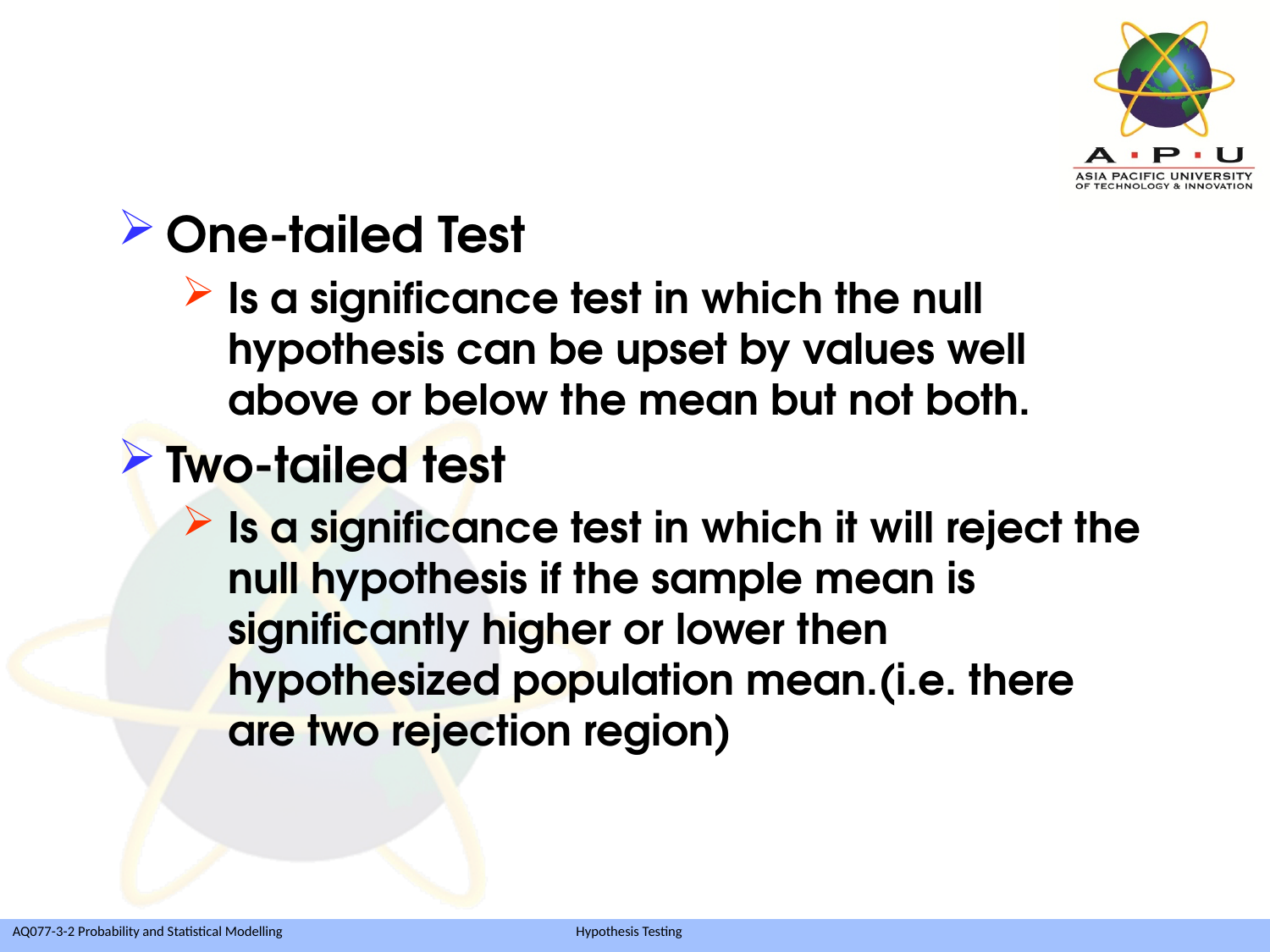

One-tailed Test
Is a significance test in which the null hypothesis can be upset by values well above or below the mean but not both.
Two-tailed test
Is a significance test in which it will reject the null hypothesis if the sample mean is significantly higher or lower then hypothesized population mean.(i.e. there are two rejection region)